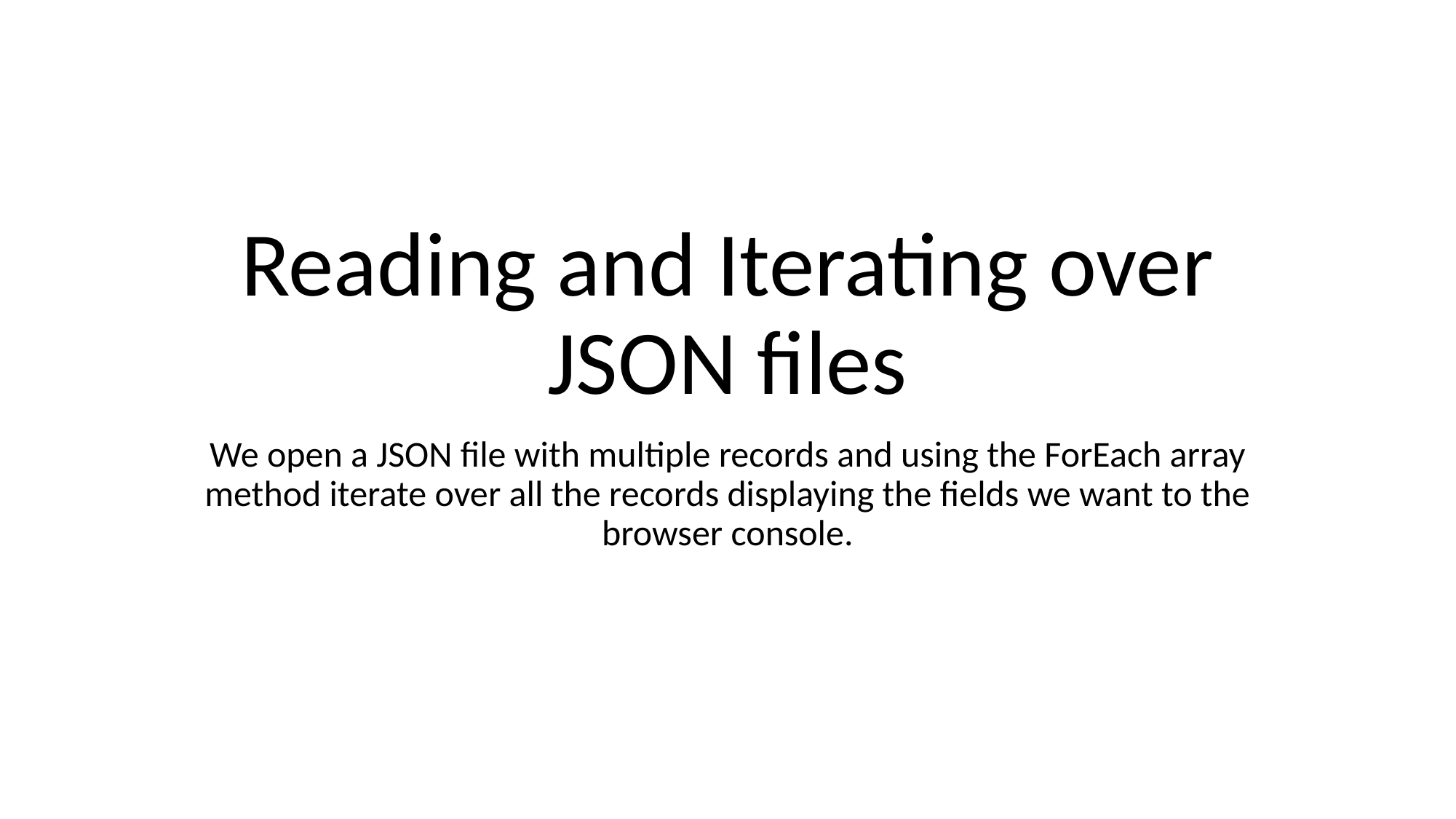

# Reading and Iterating over JSON files
We open a JSON file with multiple records and using the ForEach array method iterate over all the records displaying the fields we want to the browser console.